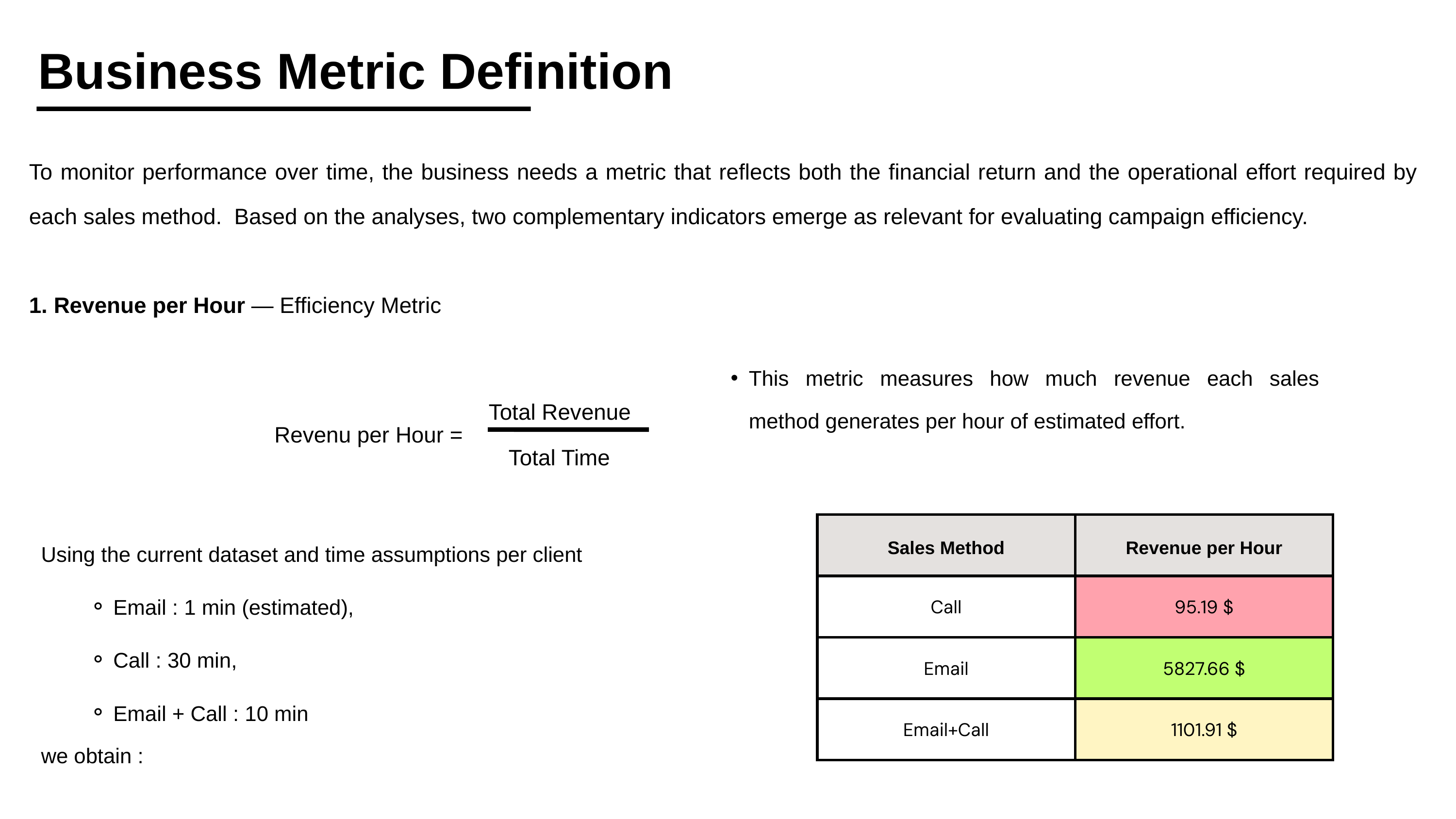

Business Metric Definition

To monitor performance over time, the business needs a metric that reflects both the financial return and the operational effort required by each sales method.  Based on the analyses, two complementary indicators emerge as relevant for evaluating campaign efficiency.

1. Revenue per Hour — Efficiency Metric
This metric measures how much revenue each sales method generates per hour of estimated effort.
Total Revenue
Revenu per Hour =
Total Time

| Sales Method | Revenue per Hour |
| --- | --- |
| Call | 95.19 $ |
| Email | 5827.66 $ |
| Email+Call | 1101.91 $ |
Using the current dataset and time assumptions per client
Email : 1 min (estimated),
Call : 30 min,
Email + Call : 10 min
we obtain :